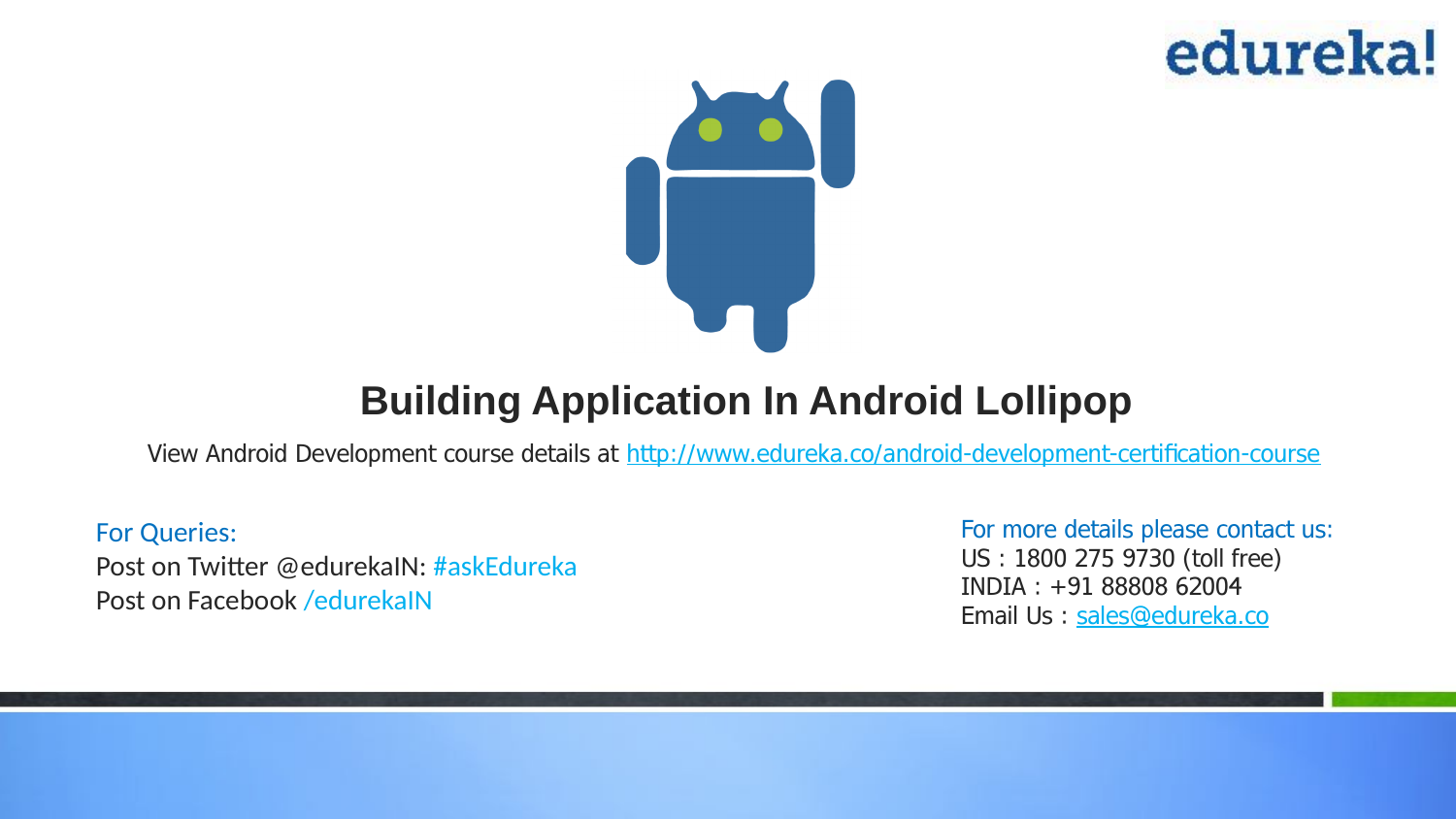

Building Application In Android Lollipop
View Android Development course details at http://www.edureka.co/android-development-certification-course
For Queries:
Post on Twitter @edurekaIN: #askEdureka
Post on Facebook /edurekaIN
For more details please contact us:
US : 1800 275 9730 (toll free)
INDIA : +91 88808 62004
Email Us : sales@edureka.co